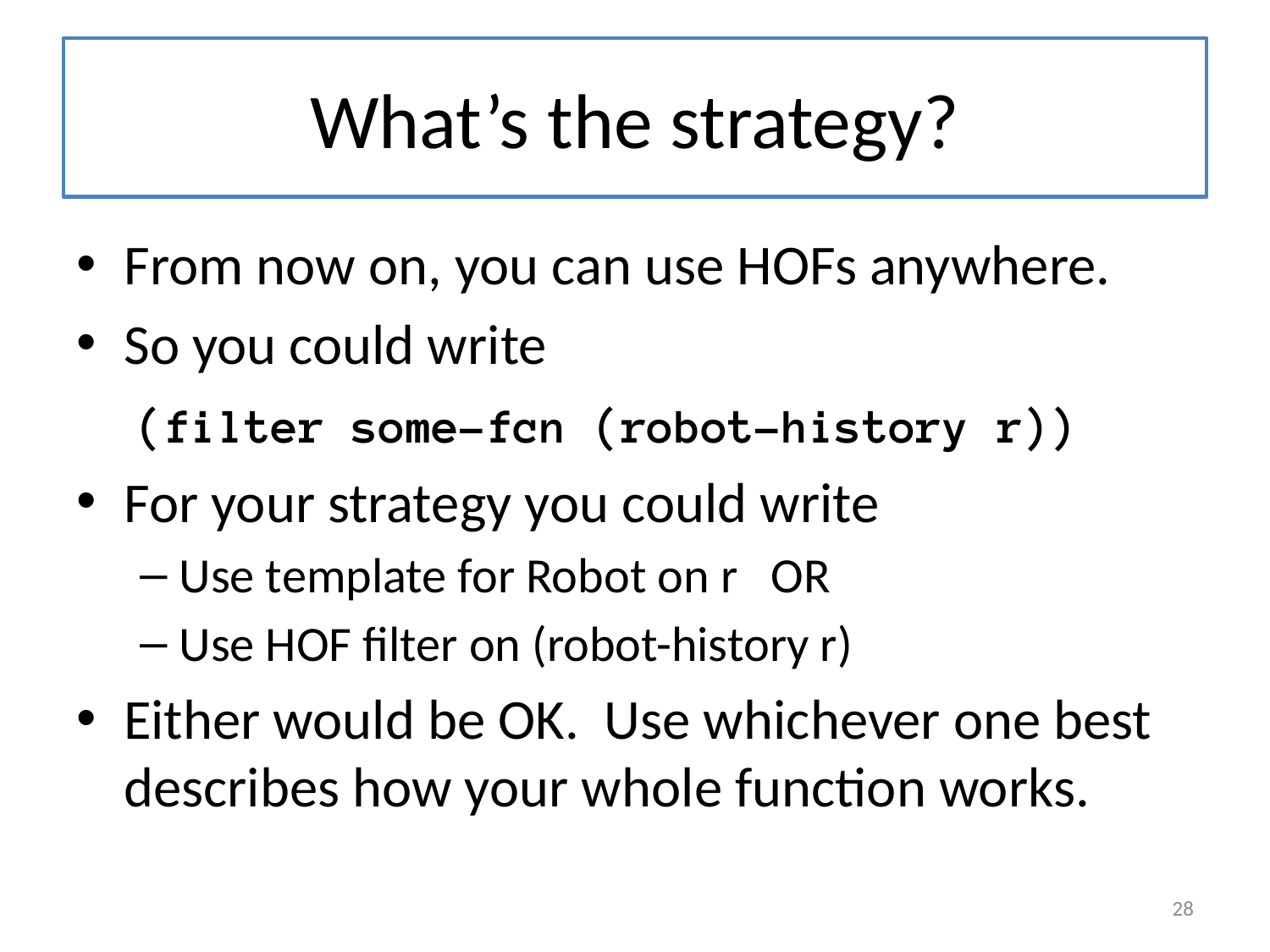

# What’s the strategy?
From now on, you can use HOFs anywhere.
So you could write
  (filter some-fcn (robot-history r))
For your strategy you could write
Use template for Robot on r   OR
Use HOF filter on (robot-history r)
Either would be OK.  Use whichever one best describes how your whole function works.

28